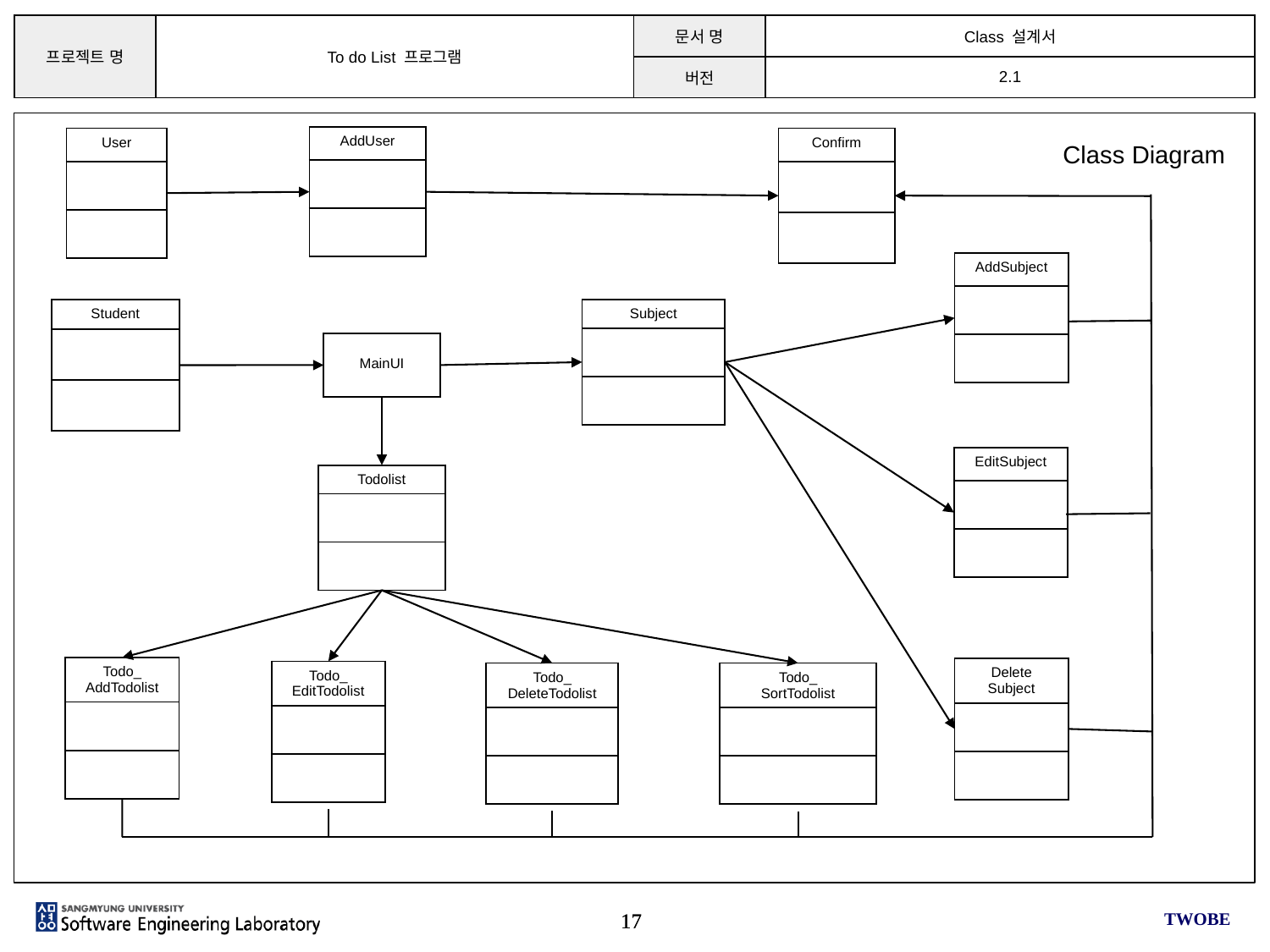

| AddUser |
| --- |
|  |
|  |
| Confirm |
| --- |
|  |
|  |
| User |
| --- |
|  |
|  |
Class Diagram
| AddSubject |
| --- |
|  |
|  |
| Student |
| --- |
|  |
|  |
| Subject |
| --- |
|  |
|  |
| MainUI |
| --- |
| EditSubject |
| --- |
|  |
|  |
| Todolist |
| --- |
|  |
|  |
| Todo\_ AddTodolist |
| --- |
|  |
|  |
| Delete Subject |
| --- |
|  |
|  |
| Todo\_ EditTodolist |
| --- |
|  |
|  |
| Todo\_ DeleteTodolist |
| --- |
|  |
|  |
| Todo\_ SortTodolist |
| --- |
|  |
|  |
TWOBE